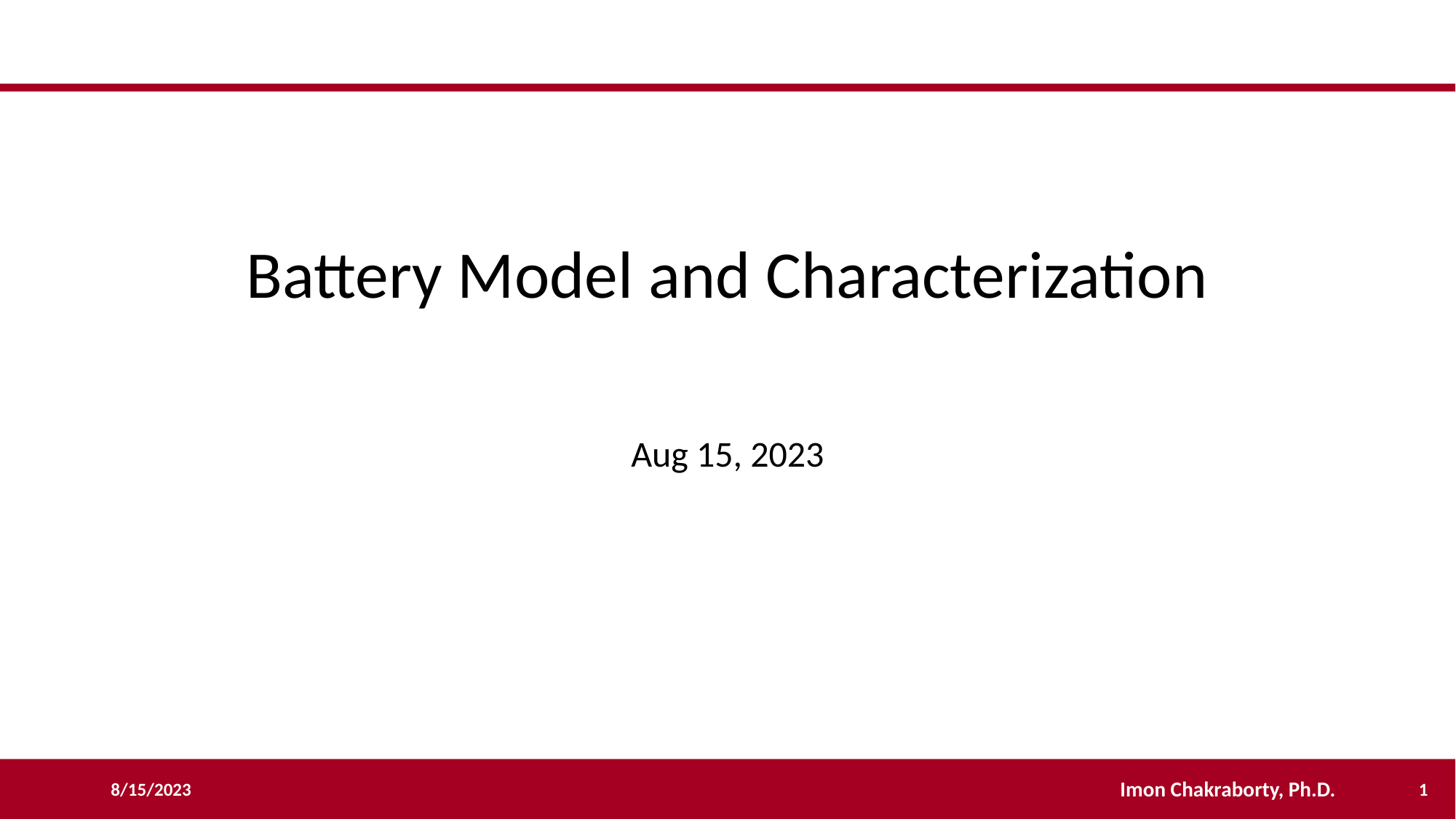

# Battery Model and Characterization
Aug 15, 2023
1
8/15/2023